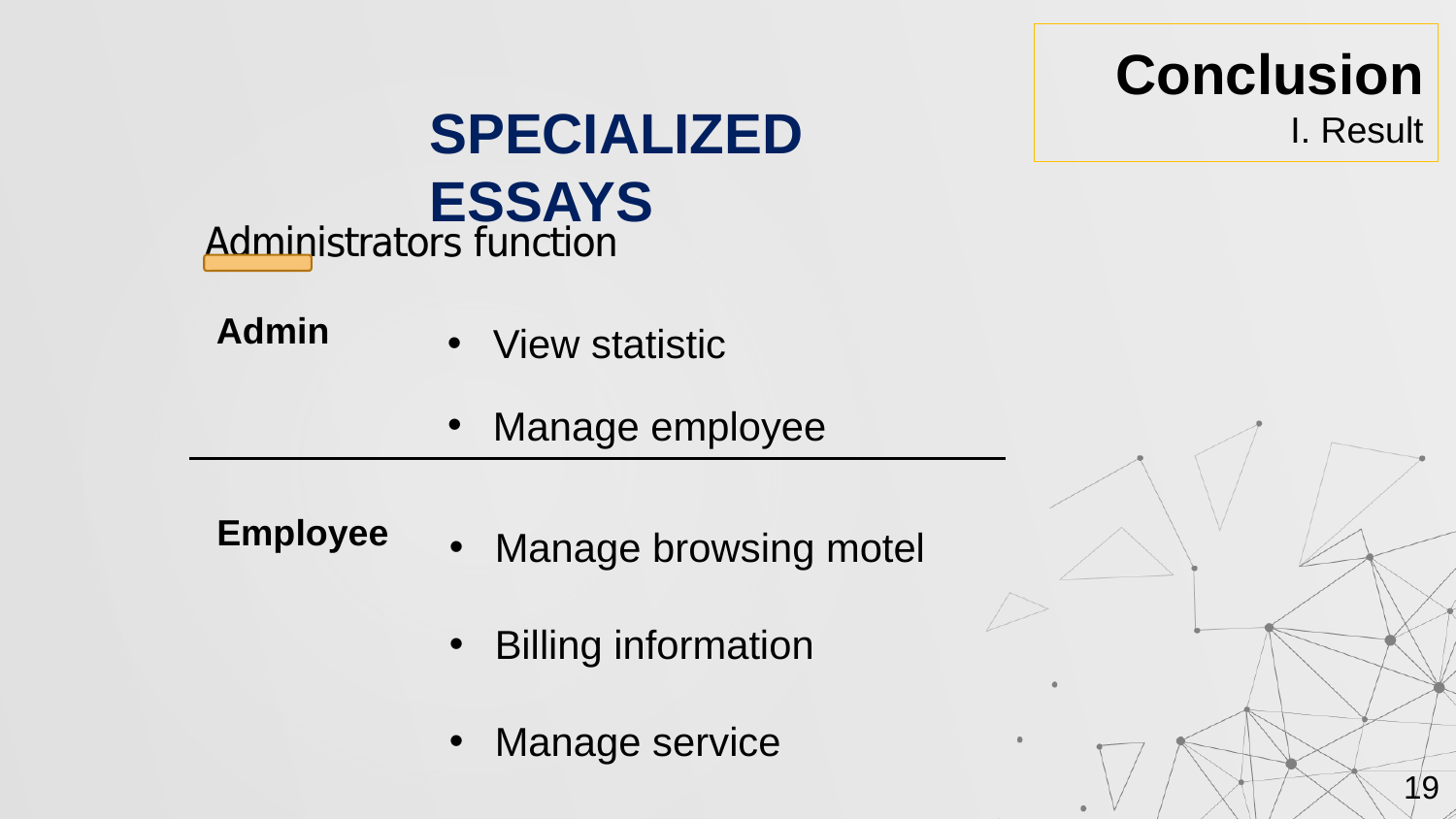

Conclusion
I. Result

SPECIALIZED ESSAYS
Administrators function

View statistic
Admin
Manage employee
Manage browsing motel
Billing information
Manage service

Employee
19